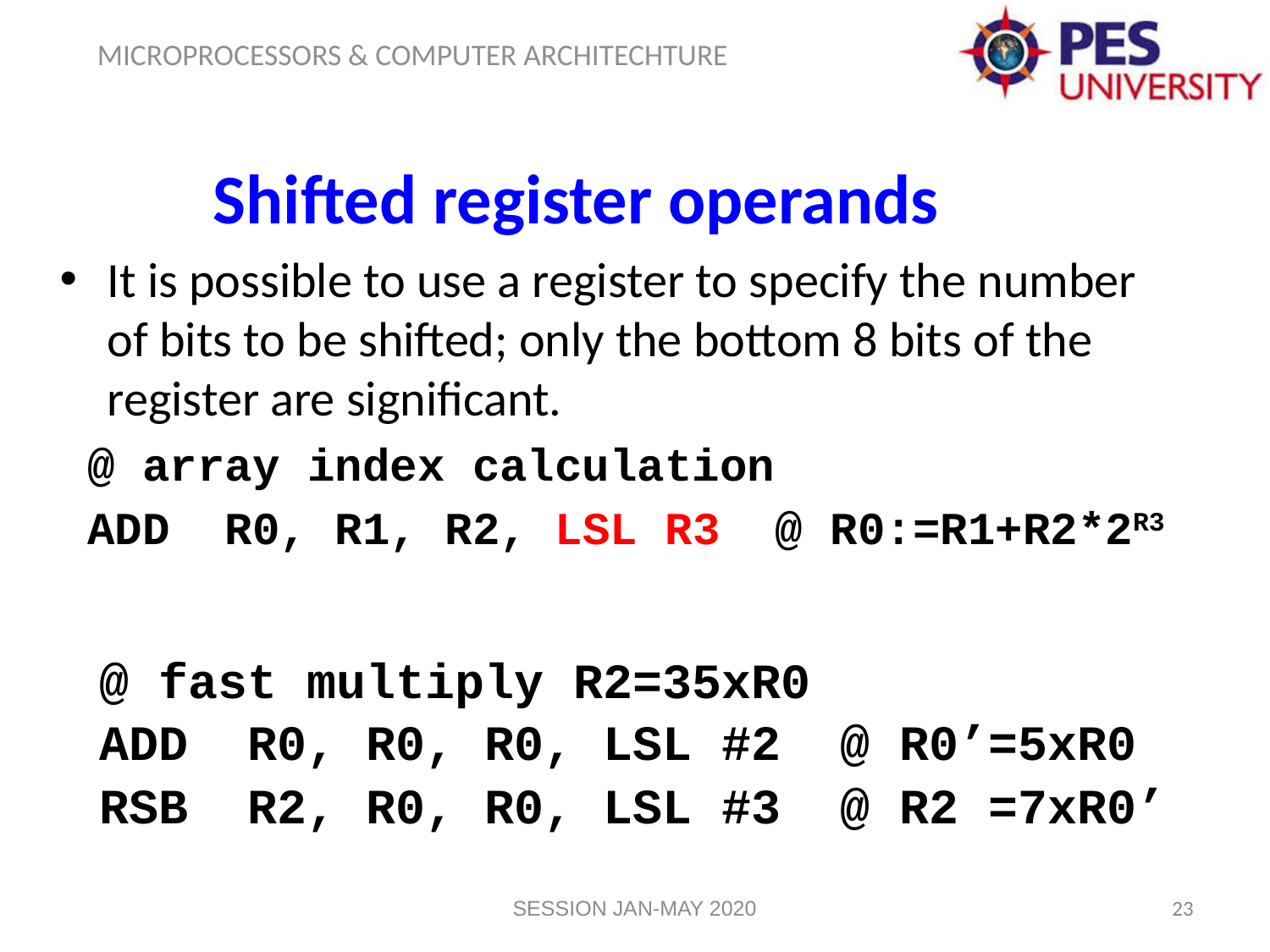

Shifted register operands
It is possible to use a register to specify the number of bits to be shifted; only the bottom 8 bits of the register are significant.
 @ array index calculation
 ADD  R0, R1, R2, LSL R3  @ R0:=R1+R2*2R3

 @ fast multiply R2=35xR0
 ADD  R0, R0, R0, LSL #2  @ R0’=5xR0
 RSB  R2, R0, R0, LSL #3  @ R2 =7xR0’
SESSION JAN-MAY 2020
23